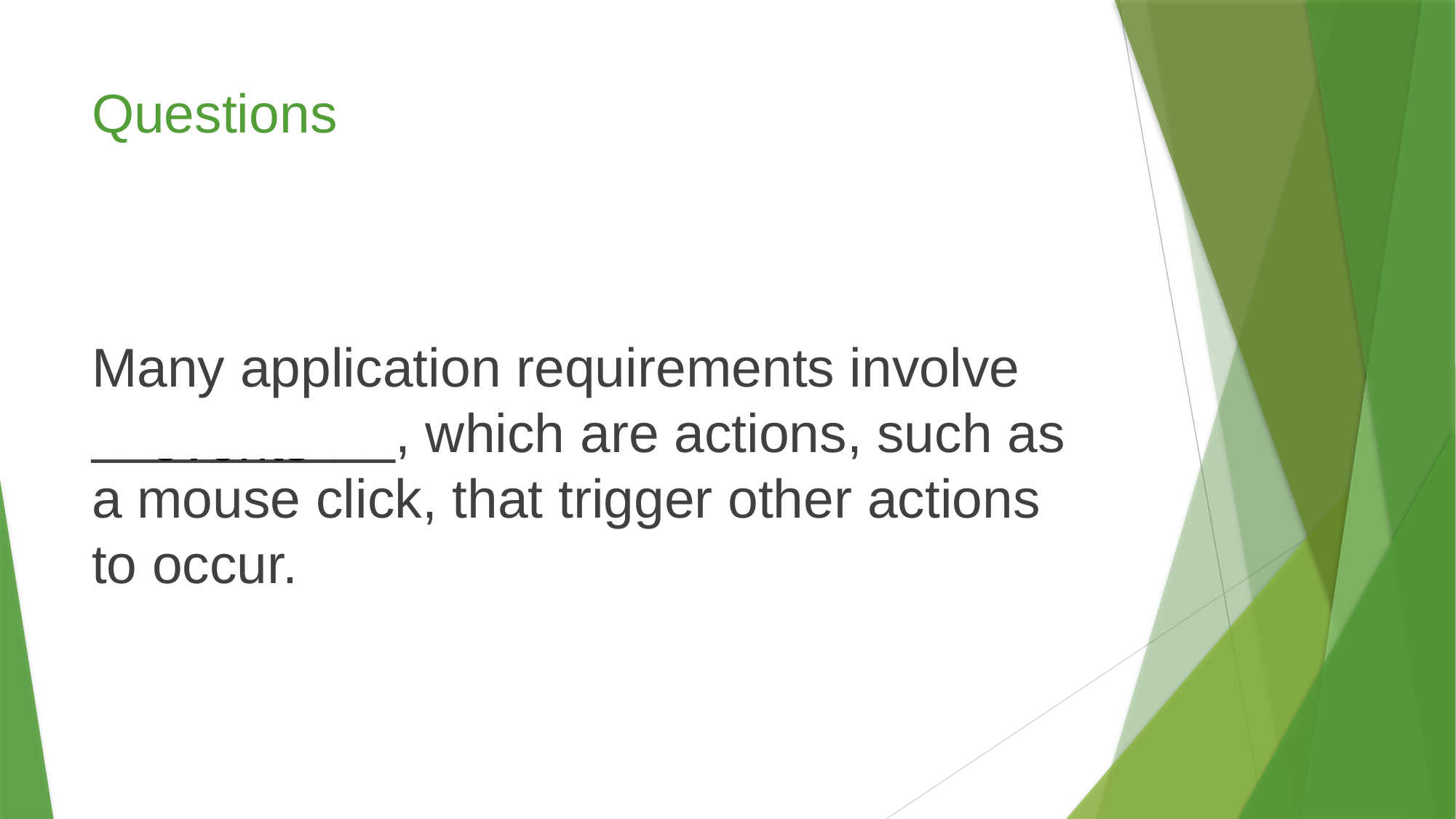

# Questions
Many application requirements involve __________, which are actions, such as a mouse click, that trigger other actions to occur.

events